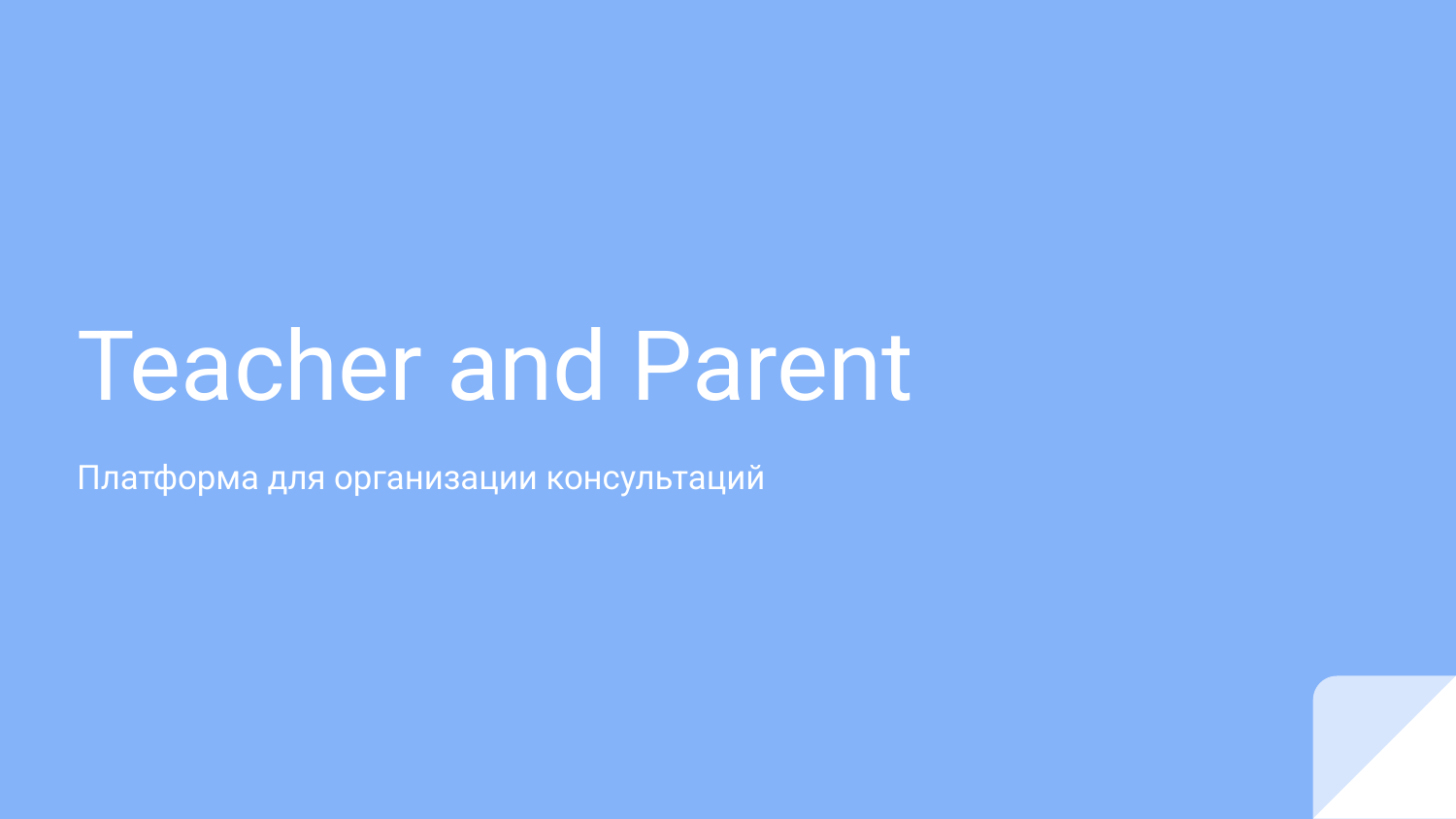

# Teacher and Parent
Платформа для организации консультаций